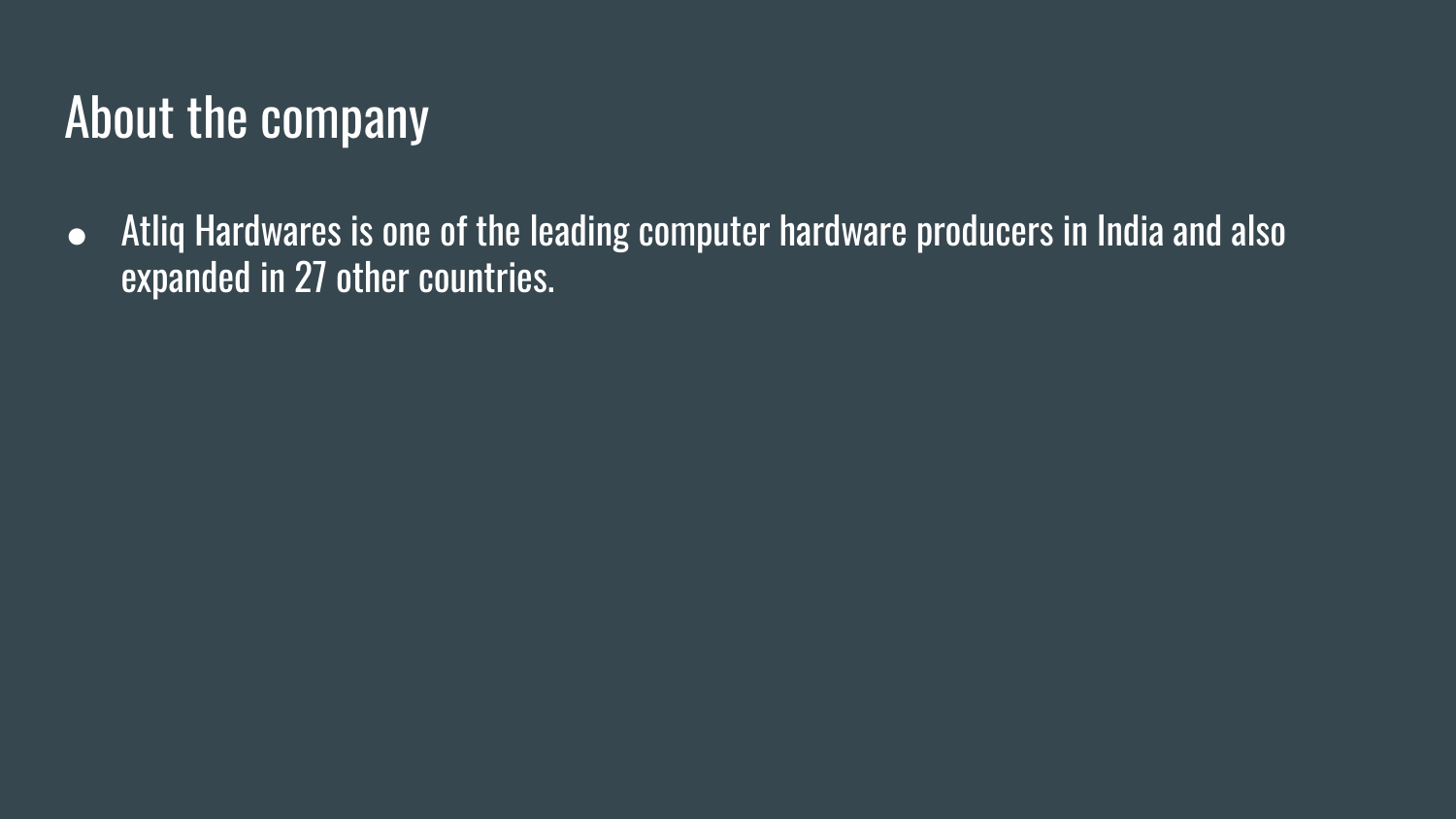

# About the company

Atliq Hardwares is one of the leading computer hardware producers in India and also expanded in 27 other countries.